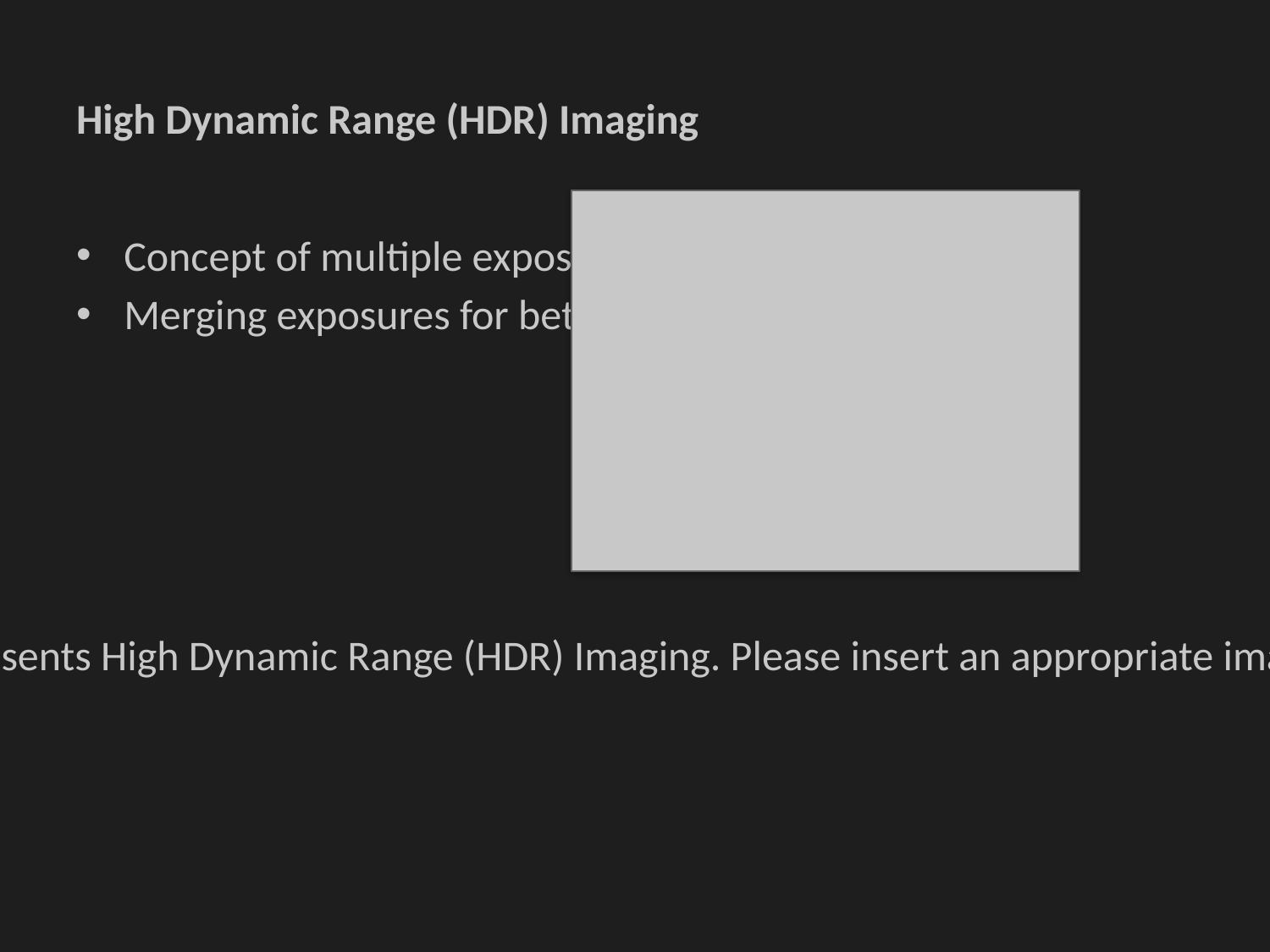

# High Dynamic Range (HDR) Imaging
Insert image for High Dynamic Range (HDR) Imaging here
Concept of multiple exposures
Merging exposures for better contrast

This image represents High Dynamic Range (HDR) Imaging. Please insert an appropriate image here.